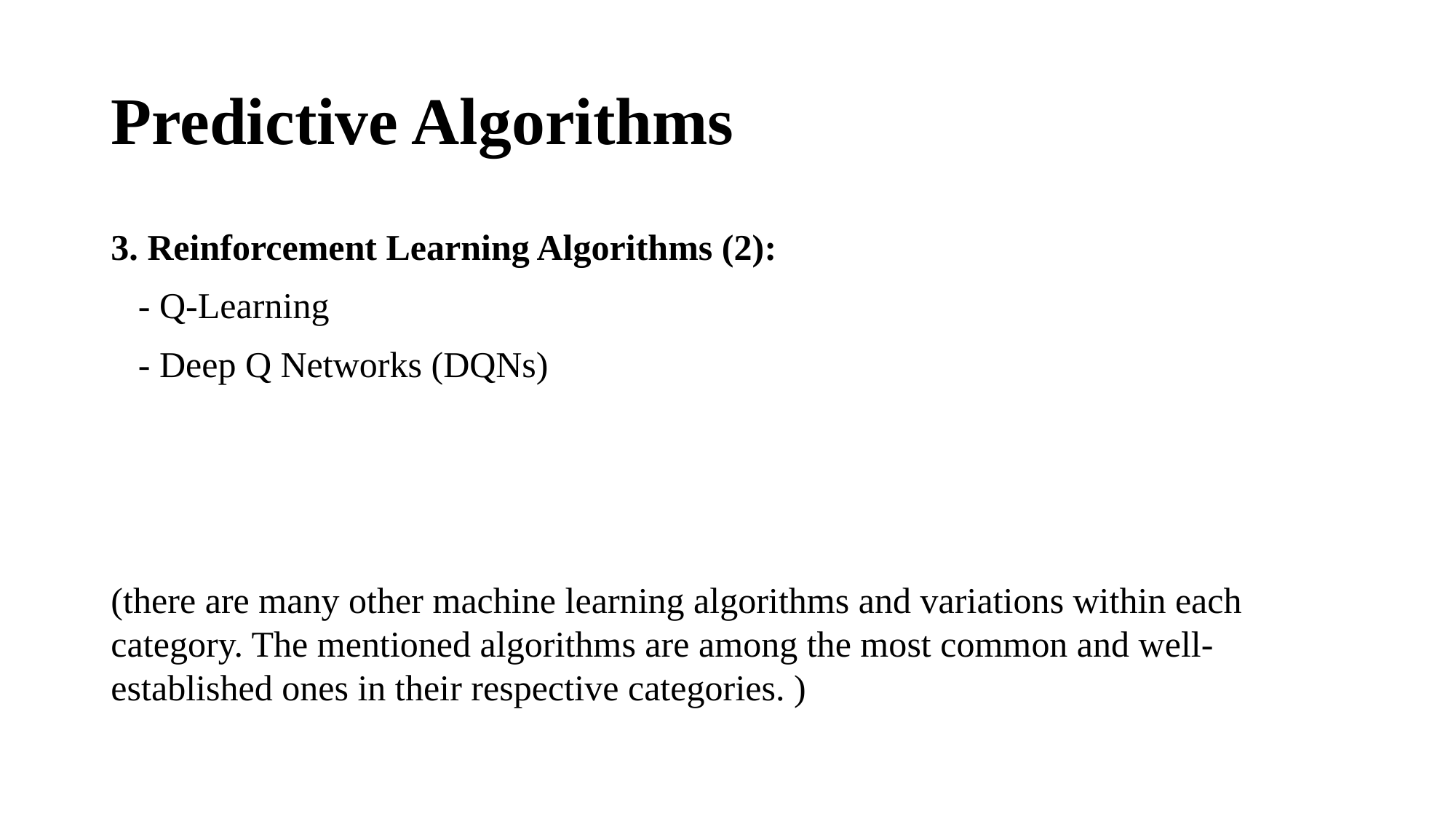

# Predictive Algorithms
3. Reinforcement Learning Algorithms (2):
   - Q-Learning
   - Deep Q Networks (DQNs)

(there are many other machine learning algorithms and variations within each category. The mentioned algorithms are among the most common and well-established ones in their respective categories. )